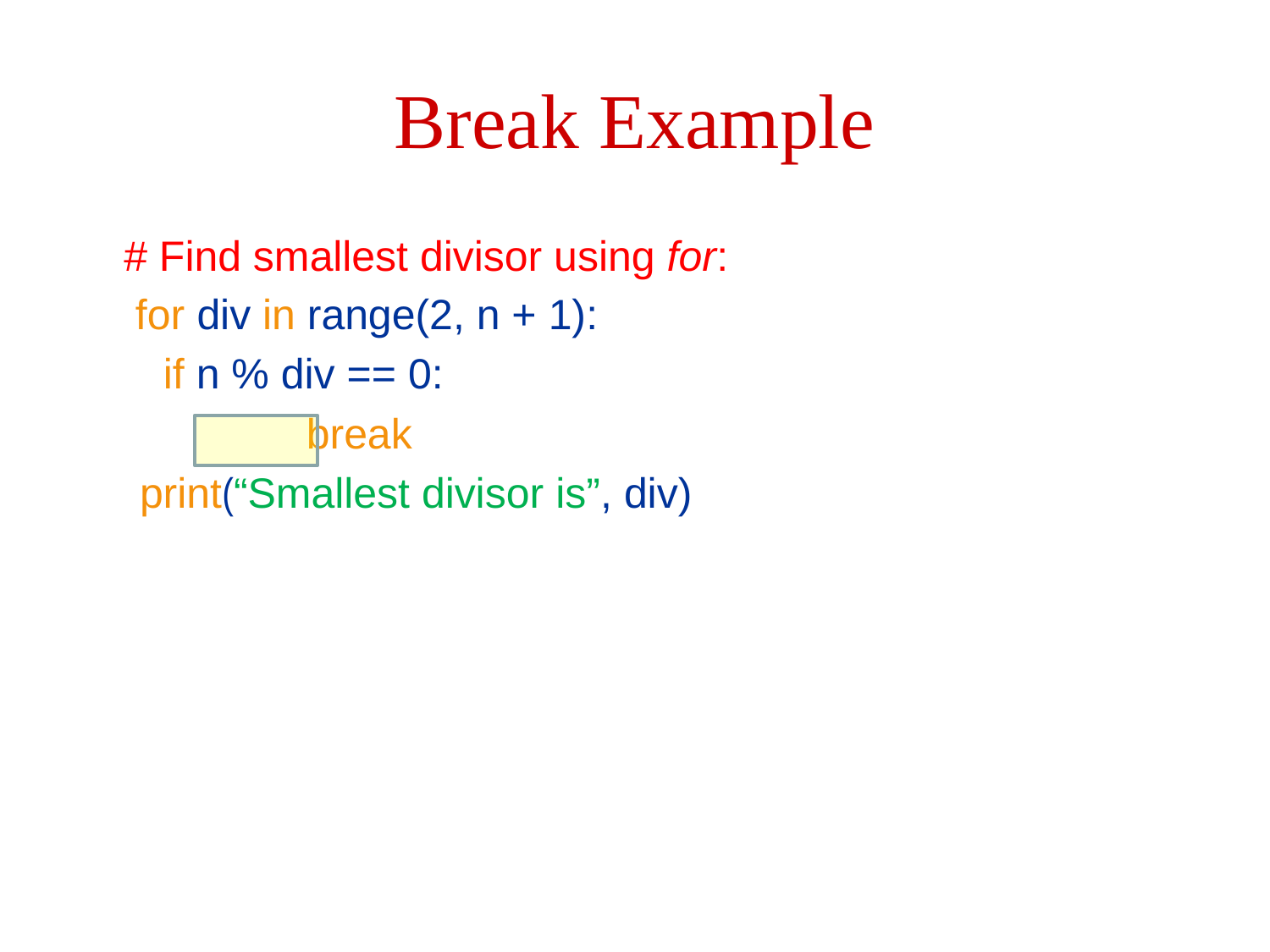

# Break Example
	# Find smallest divisor using for:
     for div in range(2, n + 1):
  if n % div == 0:
		break
print(“Smallest divisor is”, div)